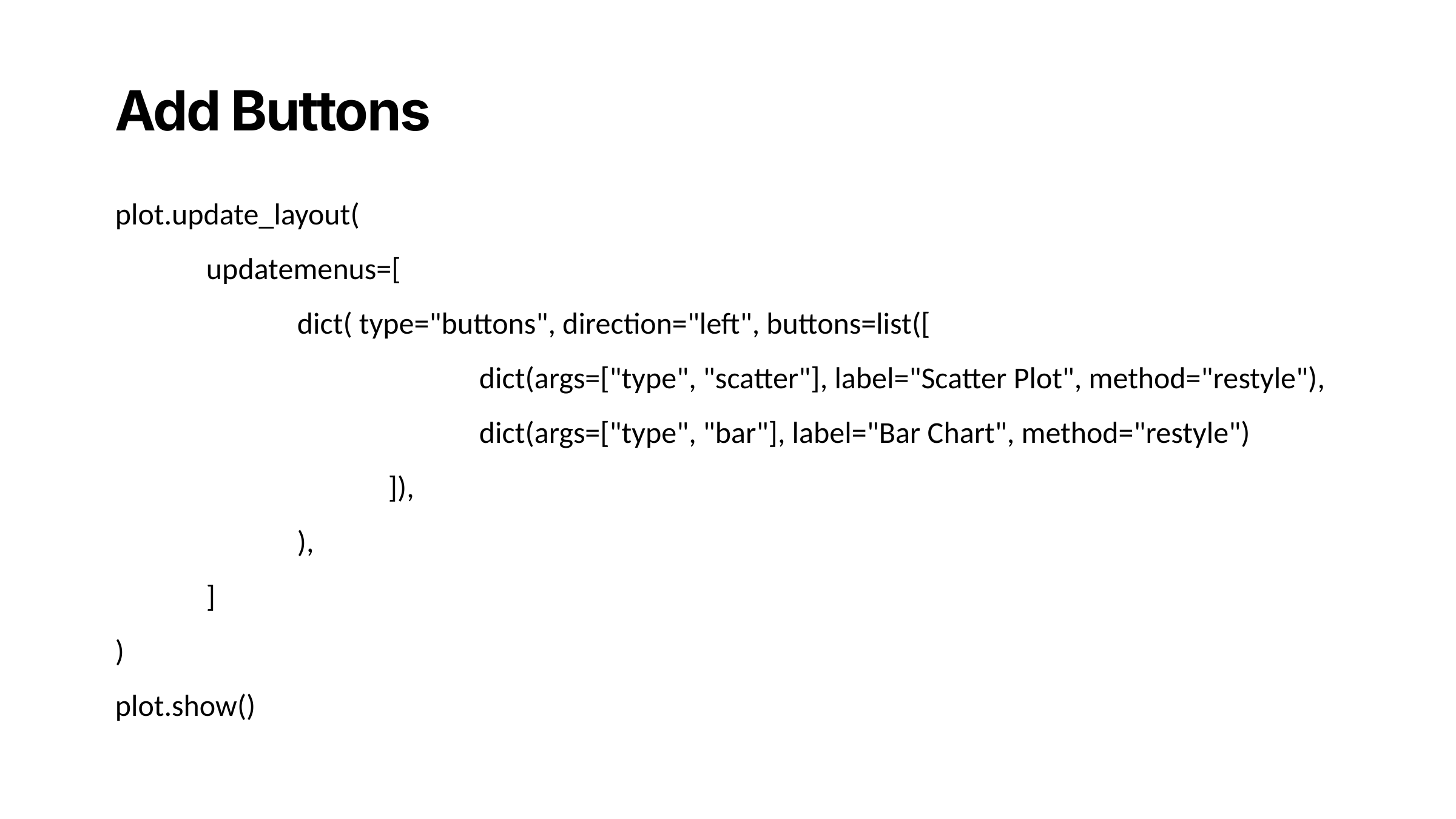

Add Buttons
plot.update_layout(
	updatemenus=[
		dict( type="buttons", direction="left", buttons=list([
				dict(args=["type", "scatter"], label="Scatter Plot", method="restyle"),
				dict(args=["type", "bar"], label="Bar Chart", method="restyle")
			]),
		),
	]
)
plot.show()